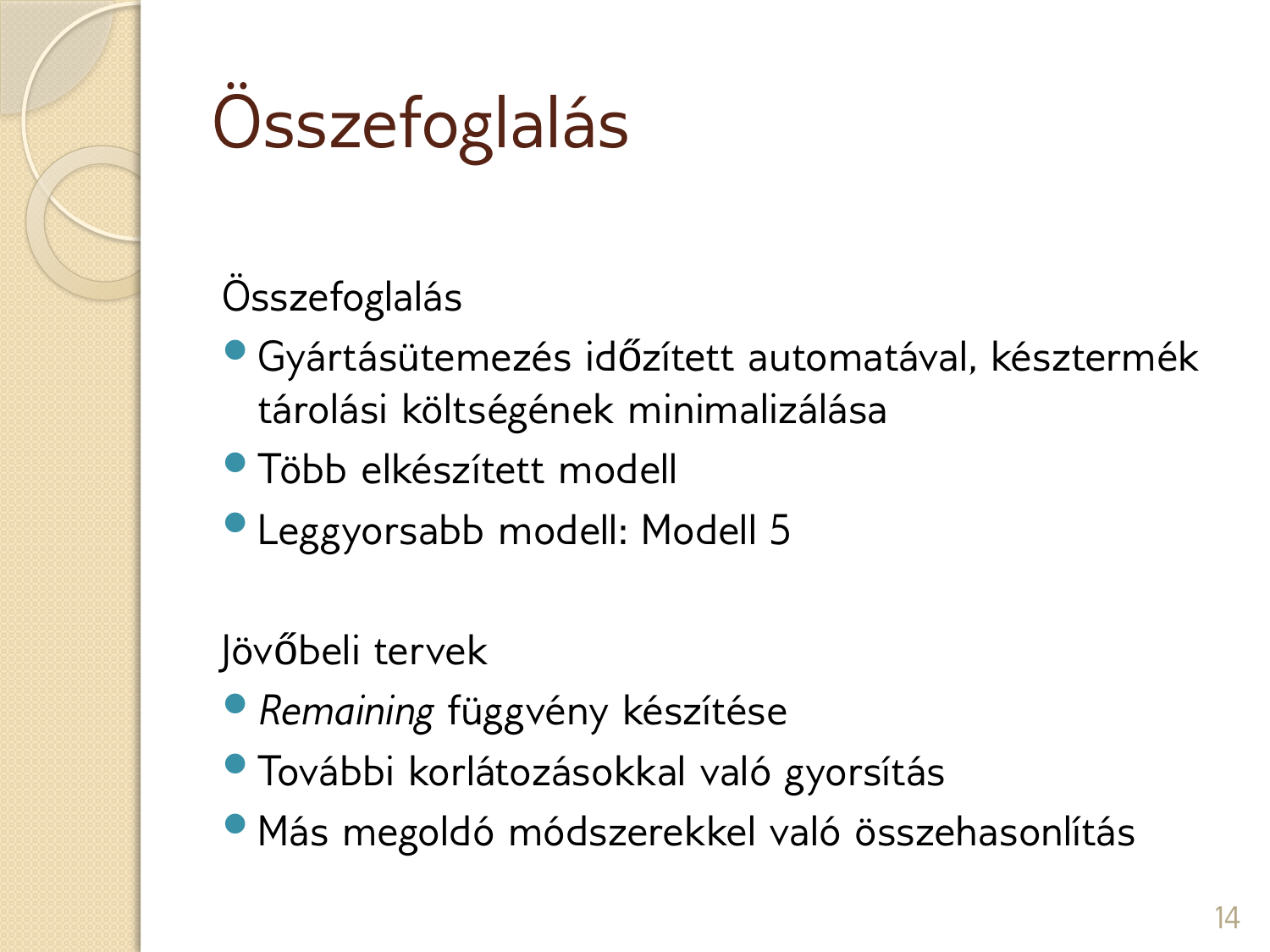

# Összefoglalás

Összefoglalás
Gyártásütemezés időzített automatával, késztermék tárolási költségének minimalizálása
Több elkészített modell
Leggyorsabb modell: Modell 5

Jövőbeli tervek
Remaining függvény készítése
További korlátozásokkal való gyorsítás
Más megoldó módszerekkel való összehasonlítás
14